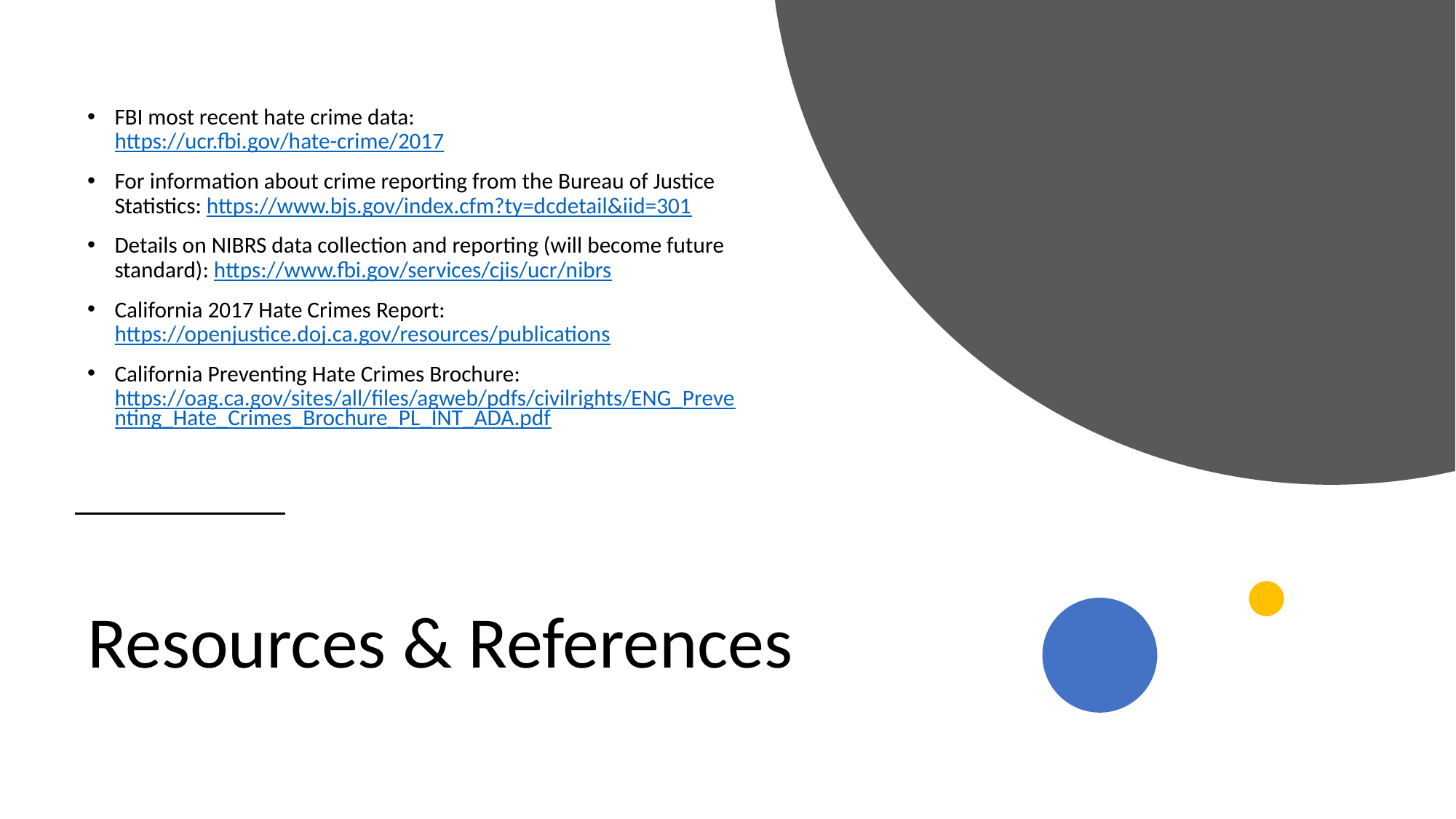

FBI most recent hate crime data: https://ucr.fbi.gov/hate-crime/2017
For information about crime reporting from the Bureau of Justice Statistics: https://www.bjs.gov/index.cfm?ty=dcdetail&iid=301
Details on NIBRS data collection and reporting (will become future standard): https://www.fbi.gov/services/cjis/ucr/nibrs
California 2017 Hate Crimes Report: https://openjustice.doj.ca.gov/resources/publications
California Preventing Hate Crimes Brochure: https://oag.ca.gov/sites/all/files/agweb/pdfs/civilrights/ENG_Preventing_Hate_Crimes_Brochure_PL_INT_ADA.pdf

# Resources & References